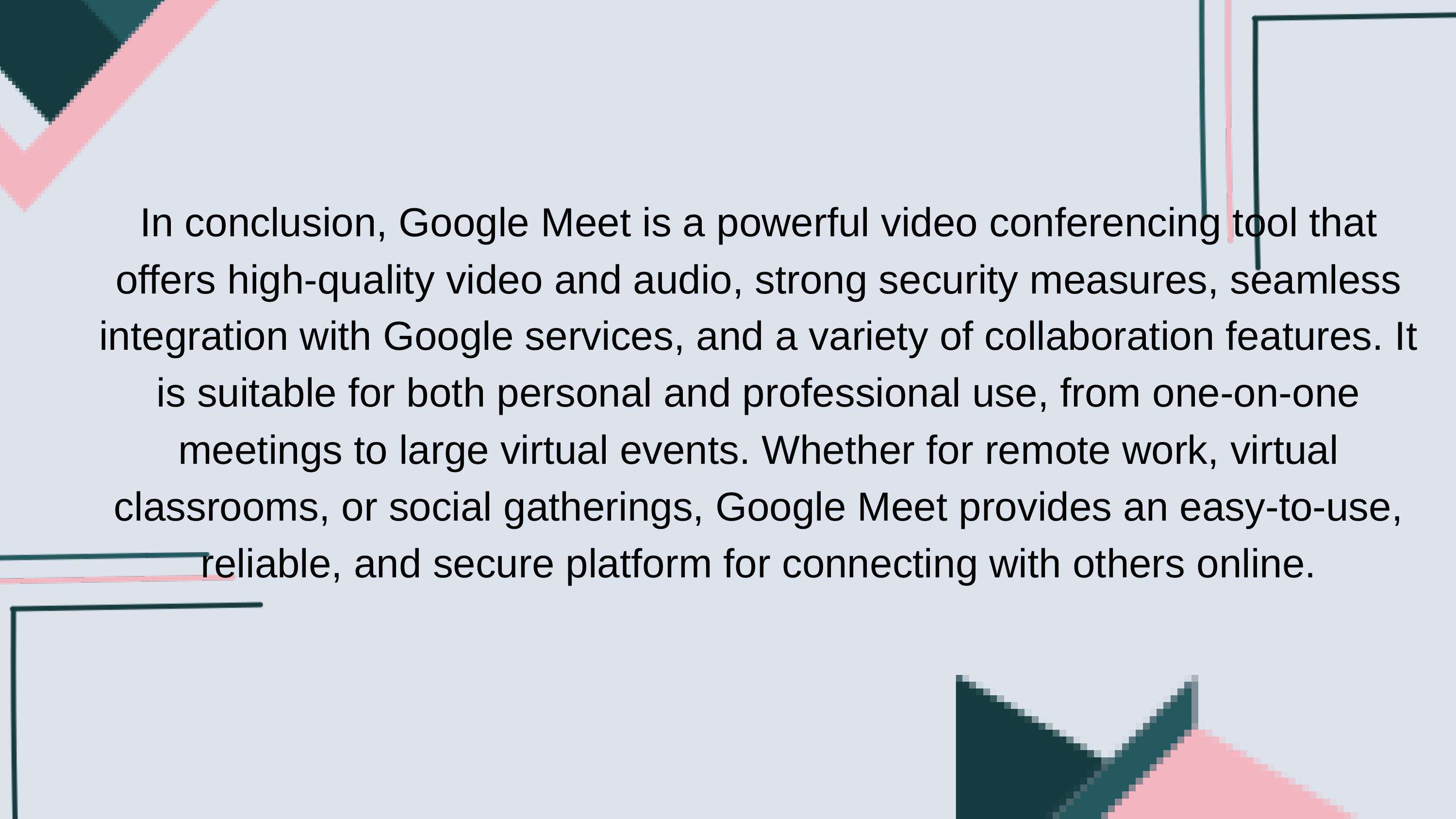

In conclusion, Google Meet is a powerful video conferencing tool that offers high-quality video and audio, strong security measures, seamless integration with Google services, and a variety of collaboration features. It is suitable for both personal and professional use, from one-on-one meetings to large virtual events. Whether for remote work, virtual classrooms, or social gatherings, Google Meet provides an easy-to-use, reliable, and secure platform for connecting with others online.